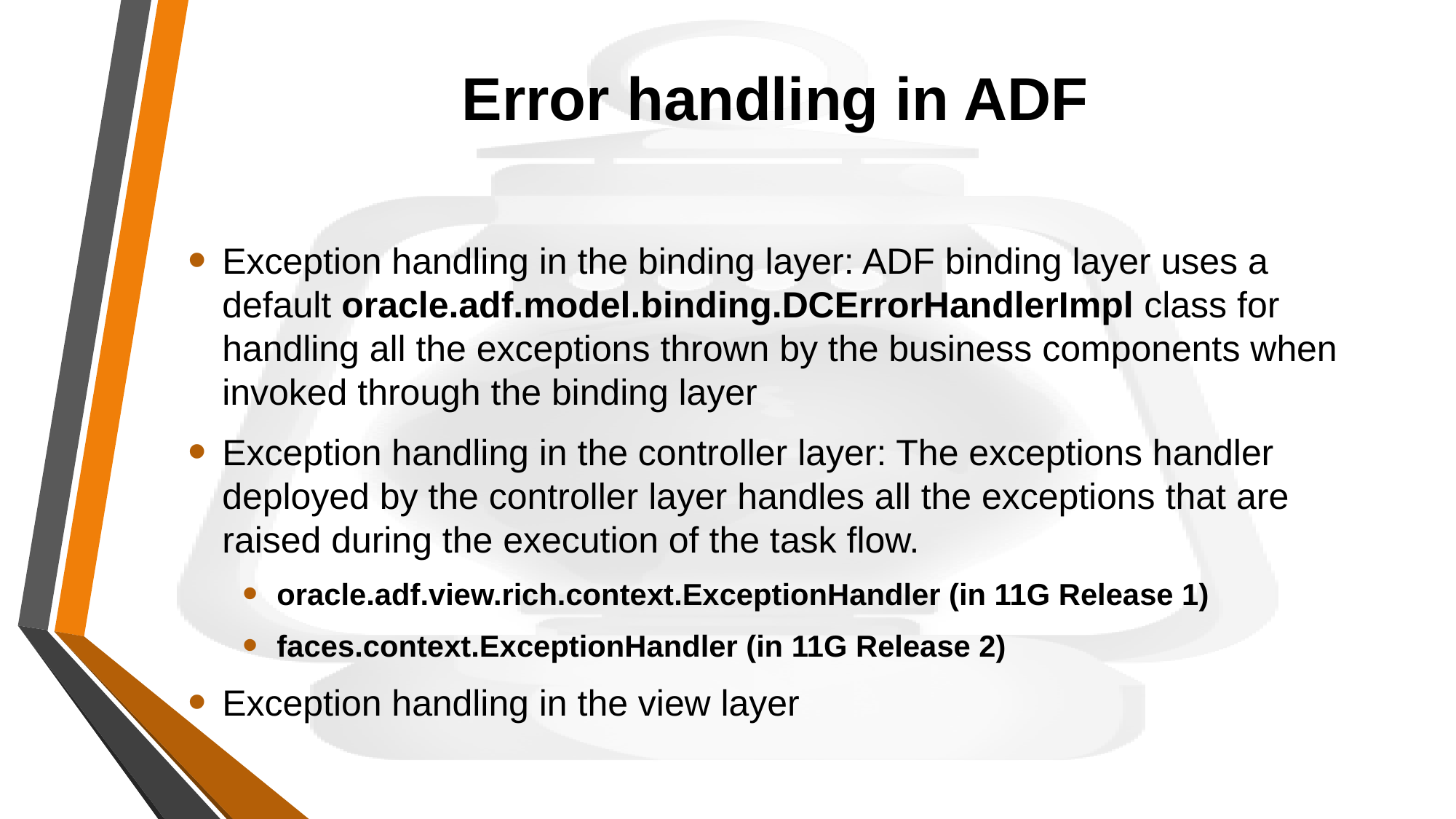

# Error handling in ADF
Exception handling in the binding layer: ADF binding layer uses a default oracle.adf.model.binding.DCErrorHandlerImpl class for handling all the exceptions thrown by the business components when invoked through the binding layer
Exception handling in the controller layer: The exceptions handler deployed by the controller layer handles all the exceptions that are raised during the execution of the task flow.
oracle.adf.view.rich.context.ExceptionHandler (in 11G Release 1)
faces.context.ExceptionHandler (in 11G Release 2)
Exception handling in the view layer